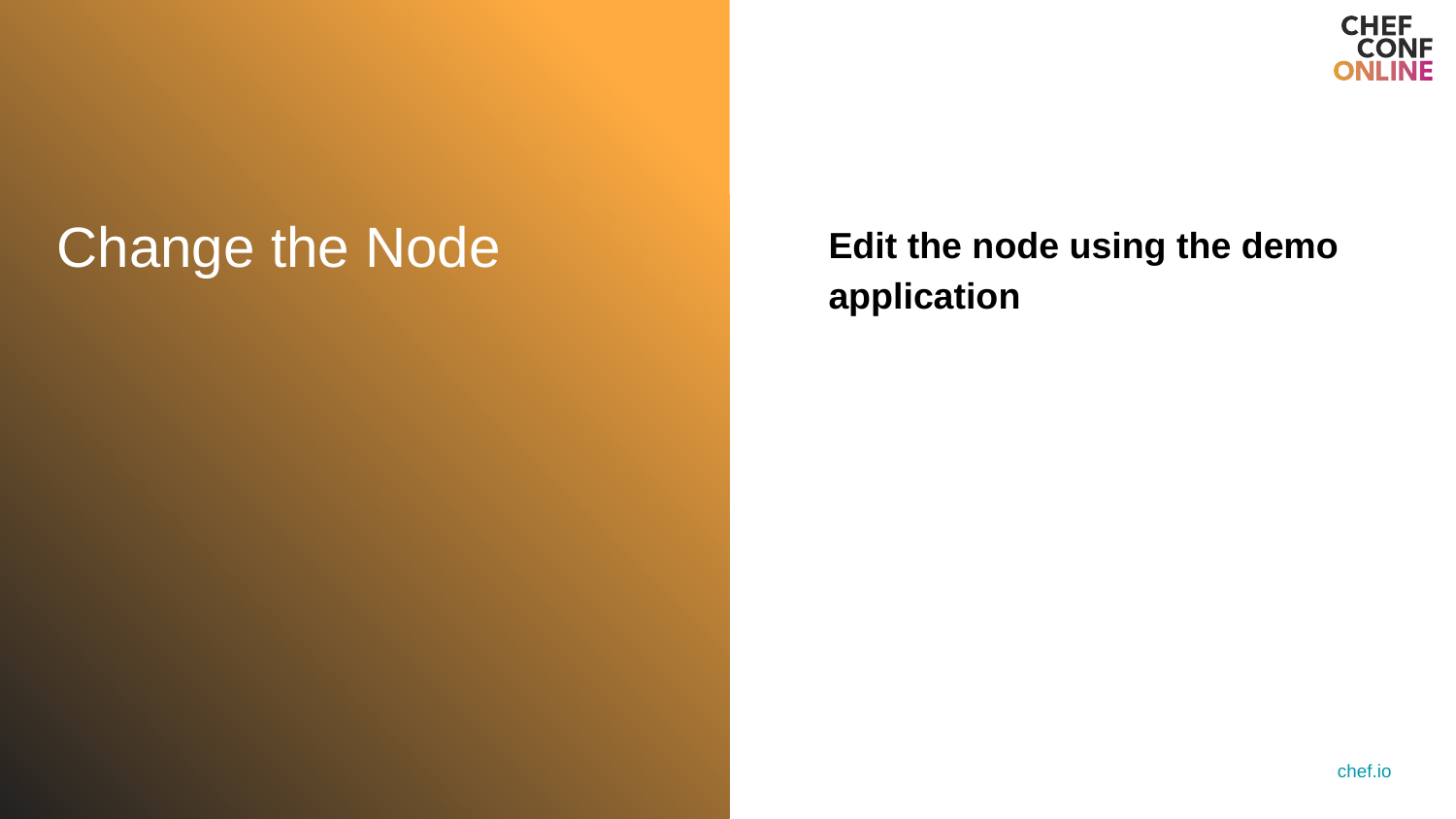

Change the Node
Edit the node using the demo application